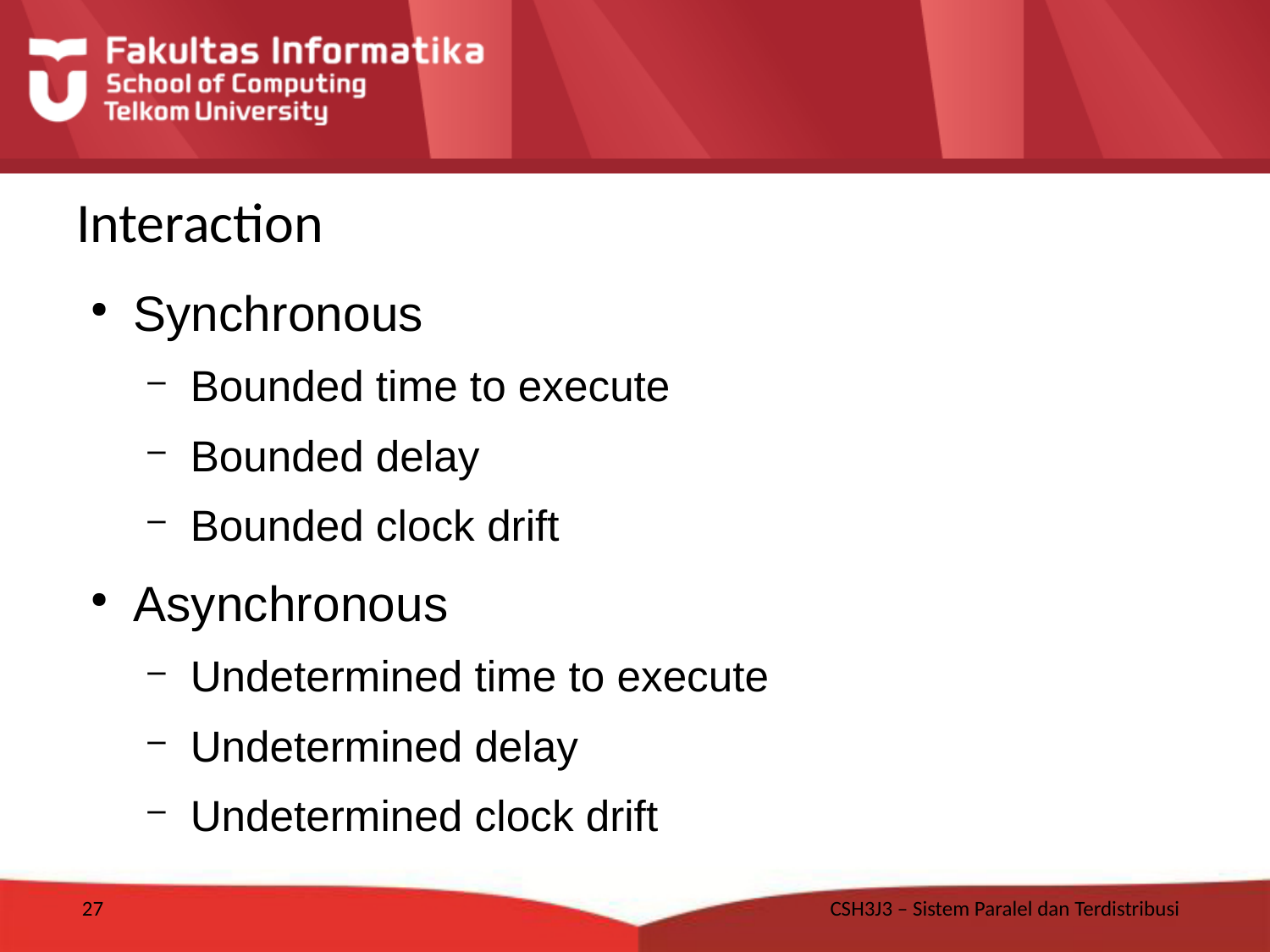

# Interaction
Synchronous
Bounded time to execute
Bounded delay
Bounded clock drift
Asynchronous
Undetermined time to execute
Undetermined delay
Undetermined clock drift

27
CSH3J3 – Sistem Paralel dan Terdistribusi